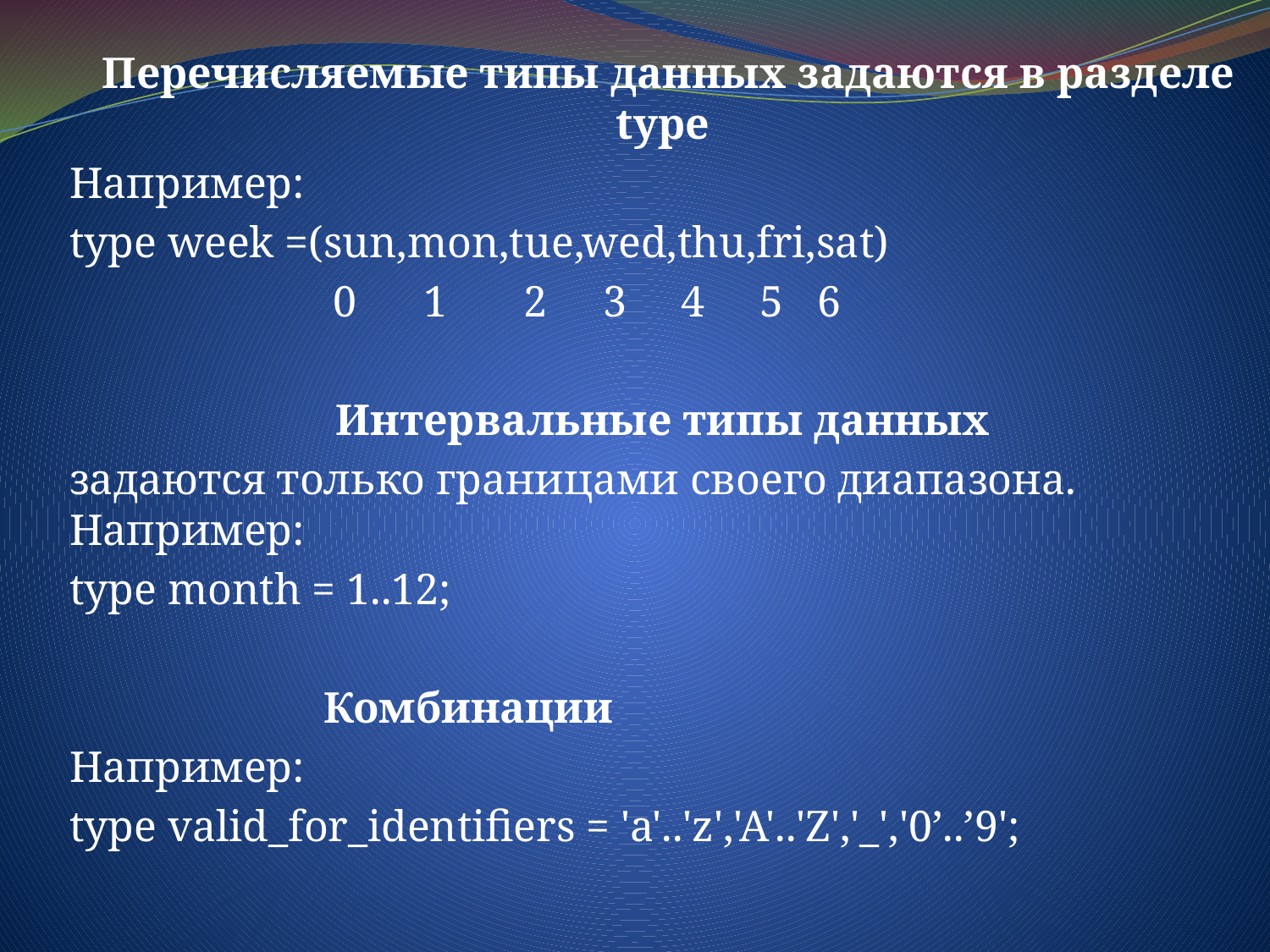

Перечисляемые типы данных задаются в разделе type
Например:
type week =(sun,mon,tue,wed,thu,fri,sat)
                        0      1       2     3     4     5   6

Интервальные типы данных
задаются только границами своего диапазона. Например:
type month = 1..12;

		Комбинации
Например:
type valid_for_identifiers = 'a'..'z','A'..'Z','_','0’..’9';